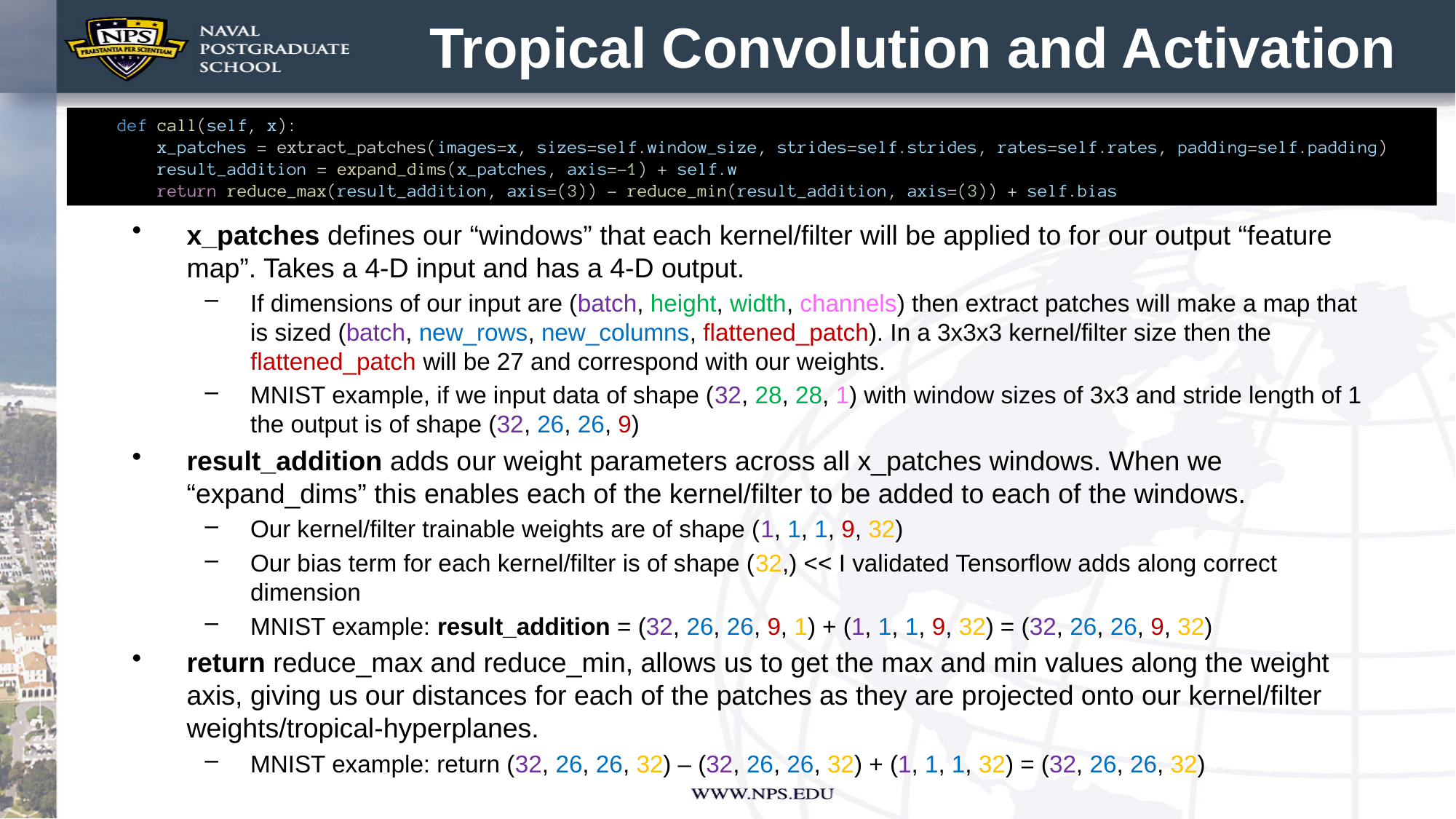

# Tropical Convolution and Activation
    def call(self, x):
        x_patches = extract_patches(images=x, sizes=self.window_size, strides=self.strides, rates=self.rates, padding=self.padding)
        result_addition = expand_dims(x_patches, axis=-1) + self.w
        return reduce_max(result_addition, axis=(3)) - reduce_min(result_addition, axis=(3)) + self.bias
x_patches defines our “windows” that each kernel/filter will be applied to for our output “feature map”. Takes a 4-D input and has a 4-D output.
If dimensions of our input are (batch, height, width, channels) then extract patches will make a map that is sized (batch, new_rows, new_columns, flattened_patch). In a 3x3x3 kernel/filter size then the flattened_patch will be 27 and correspond with our weights.
MNIST example, if we input data of shape (32, 28, 28, 1) with window sizes of 3x3 and stride length of 1 the output is of shape (32, 26, 26, 9)
result_addition adds our weight parameters across all x_patches windows. When we “expand_dims” this enables each of the kernel/filter to be added to each of the windows.
Our kernel/filter trainable weights are of shape (1, 1, 1, 9, 32)
Our bias term for each kernel/filter is of shape (32,) << I validated Tensorflow adds along correct dimension
MNIST example: result_addition = (32, 26, 26, 9, 1) + (1, 1, 1, 9, 32) = (32, 26, 26, 9, 32)
return reduce_max and reduce_min, allows us to get the max and min values along the weight axis, giving us our distances for each of the patches as they are projected onto our kernel/filter weights/tropical-hyperplanes.
MNIST example: return (32, 26, 26, 32) – (32, 26, 26, 32) + (1, 1, 1, 32) = (32, 26, 26, 32)